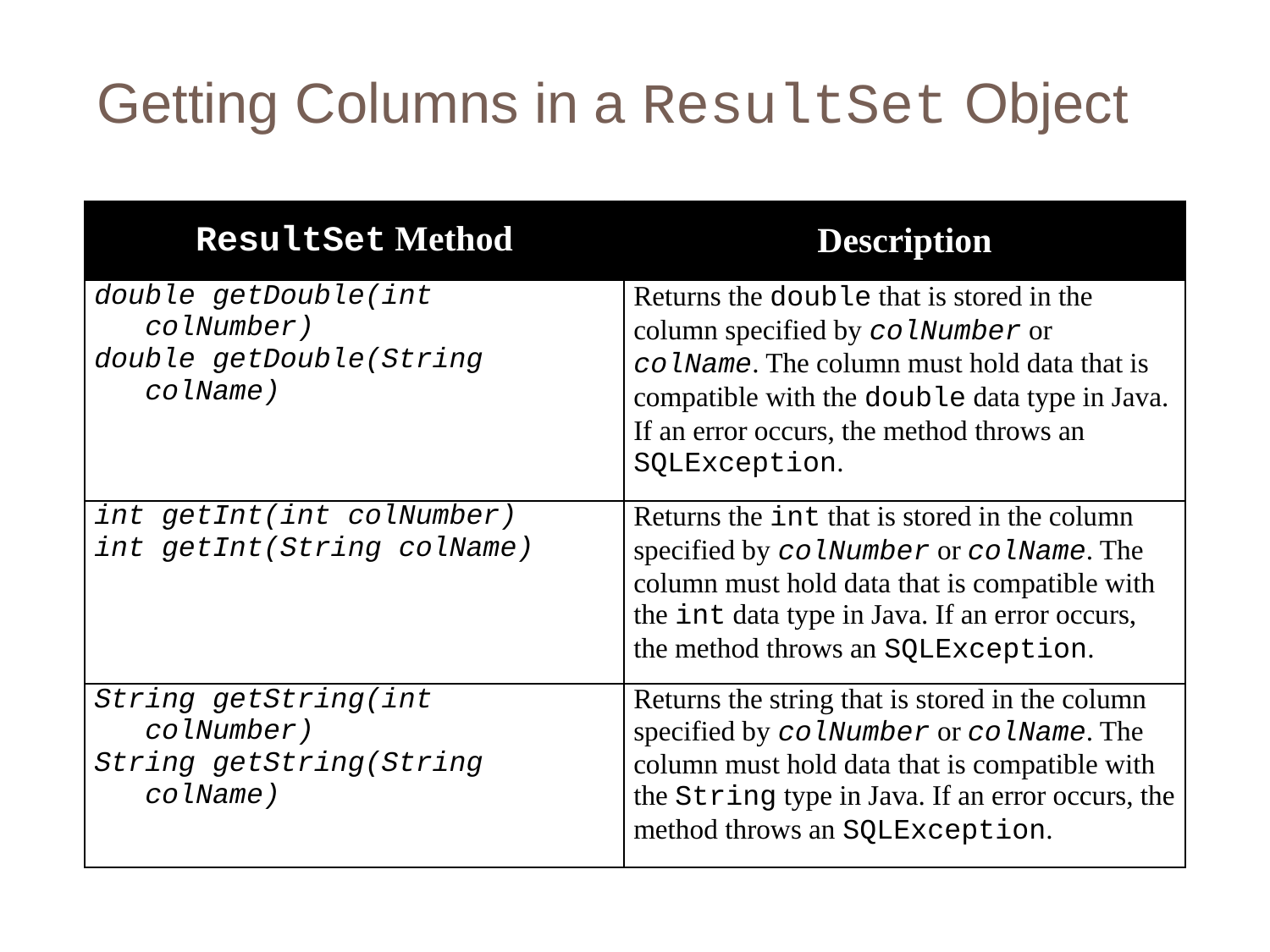

Getting Columns in a ResultSet Object
| ResultSet Method | Description |
| --- | --- |
| double getDouble(int colNumber) double getDouble(String colName) | Returns the double that is stored in the column specified by colNumber or colName. The column must hold data that is compatible with the double data type in Java. If an error occurs, the method throws an SQLException. |
| int getInt(int colNumber) int getInt(String colName) | Returns the int that is stored in the column specified by colNumber or colName. The column must hold data that is compatible with the int data type in Java. If an error occurs, the method throws an SQLException. |
| String getString(int colNumber) String getString(String colName) | Returns the string that is stored in the column specified by colNumber or colName. The column must hold data that is compatible with the String type in Java. If an error occurs, the method throws an SQLException. |